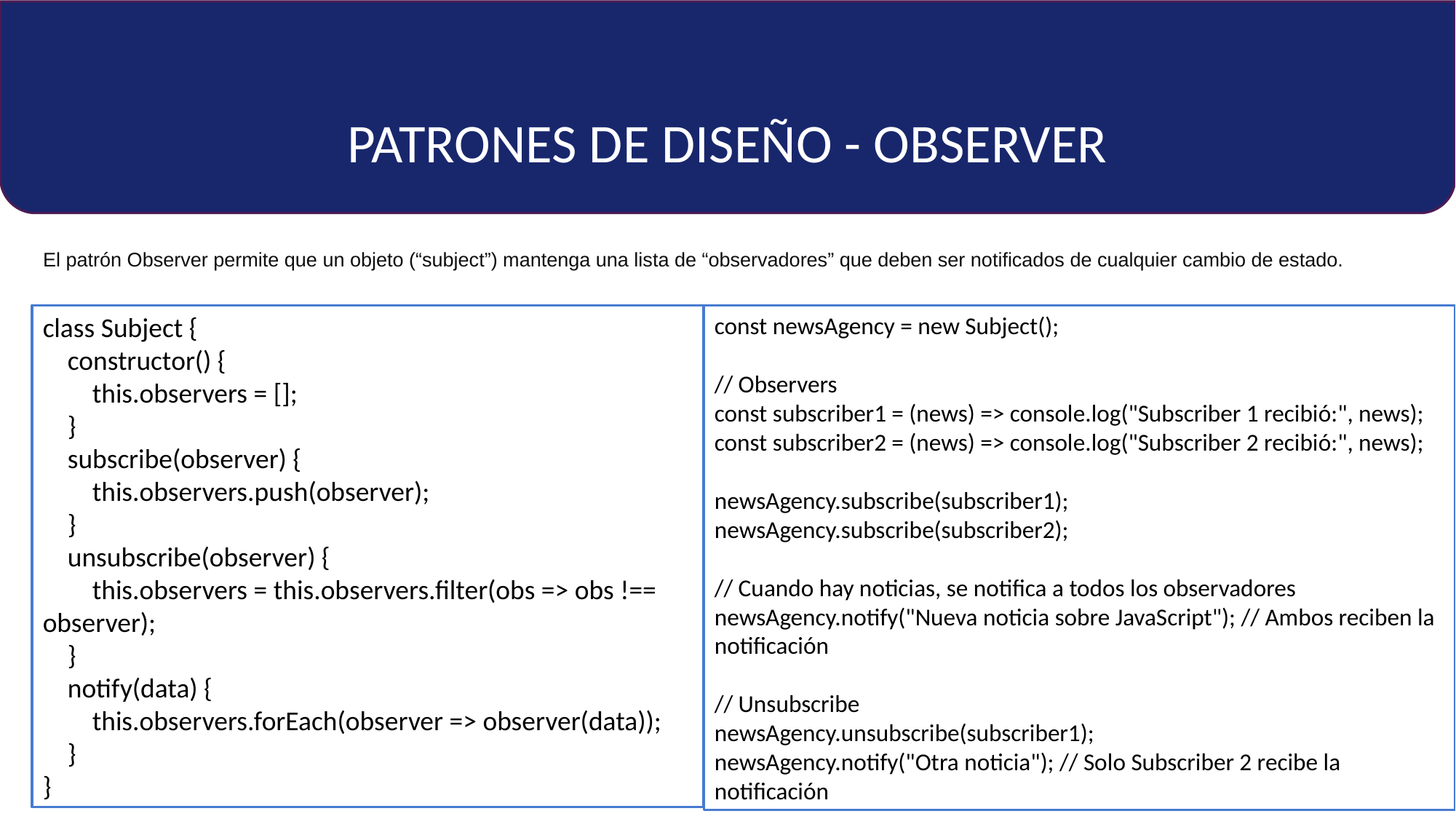

# Patrones de diseño - Observer
El patrón Observer permite que un objeto (“subject”) mantenga una lista de “observadores” que deben ser notificados de cualquier cambio de estado.
class Subject {
    constructor() {
        this.observers = [];
    }
    subscribe(observer) {
        this.observers.push(observer);
    }
    unsubscribe(observer) {
        this.observers = this.observers.filter(obs => obs !== observer);
    }
    notify(data) {
        this.observers.forEach(observer => observer(data));
    }
}
const newsAgency = new Subject();

// Observers
const subscriber1 = (news) => console.log("Subscriber 1 recibió:", news);
const subscriber2 = (news) => console.log("Subscriber 2 recibió:", news);

newsAgency.subscribe(subscriber1);
newsAgency.subscribe(subscriber2);

// Cuando hay noticias, se notifica a todos los observadores
newsAgency.notify("Nueva noticia sobre JavaScript"); // Ambos reciben la notificación

// Unsubscribe
newsAgency.unsubscribe(subscriber1);
newsAgency.notify("Otra noticia"); // Solo Subscriber 2 recibe la notificación